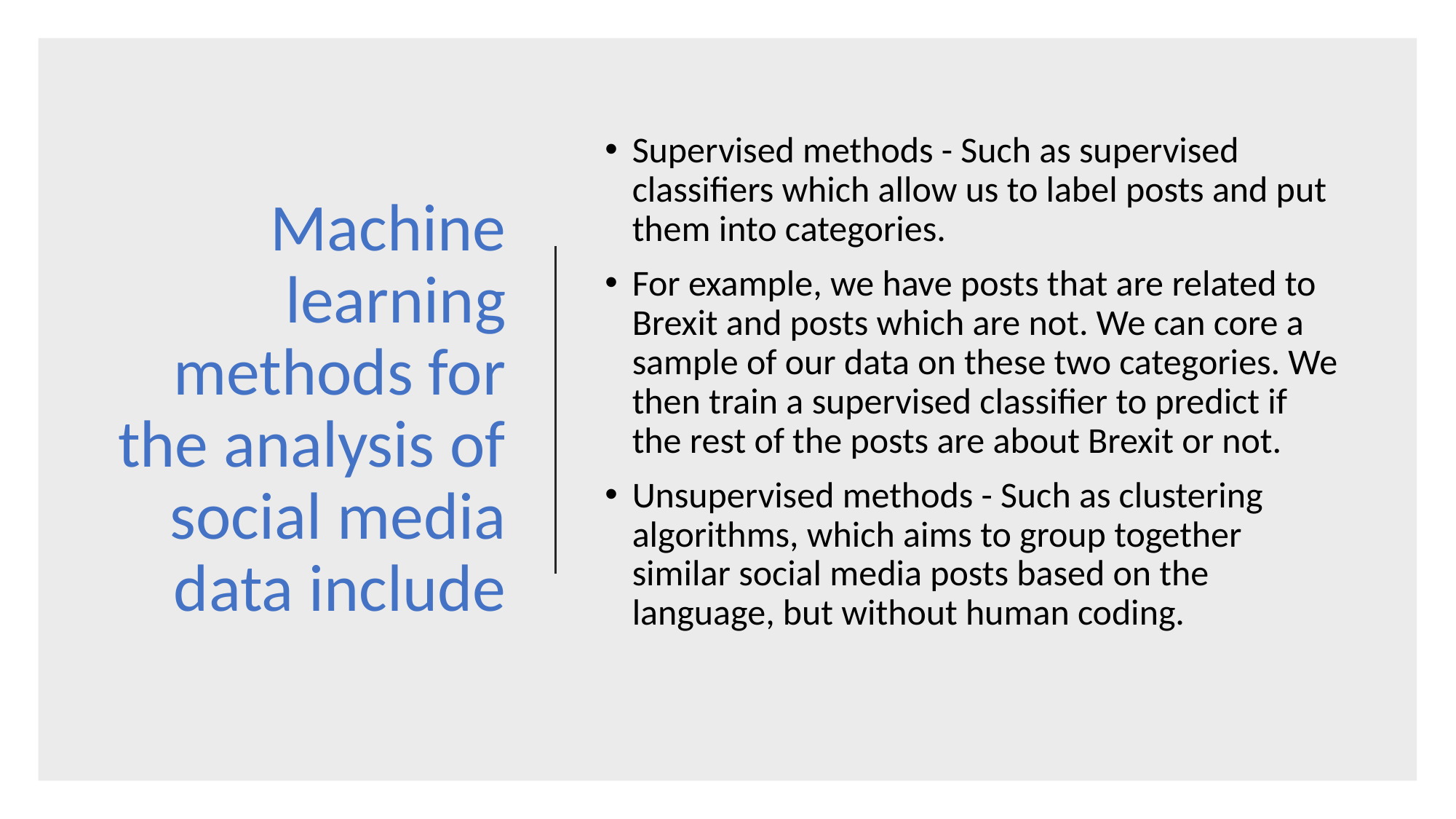

# Machine learning methods for the analysis of social media data include
Supervised methods - Such as supervised classifiers which allow us to label posts and put them into categories.
For example, we have posts that are related to Brexit and posts which are not. We can core a sample of our data on these two categories. We then train a supervised classifier to predict if the rest of the posts are about Brexit or not.
Unsupervised methods - Such as clustering algorithms, which aims to group together similar social media posts based on the language, but without human coding.